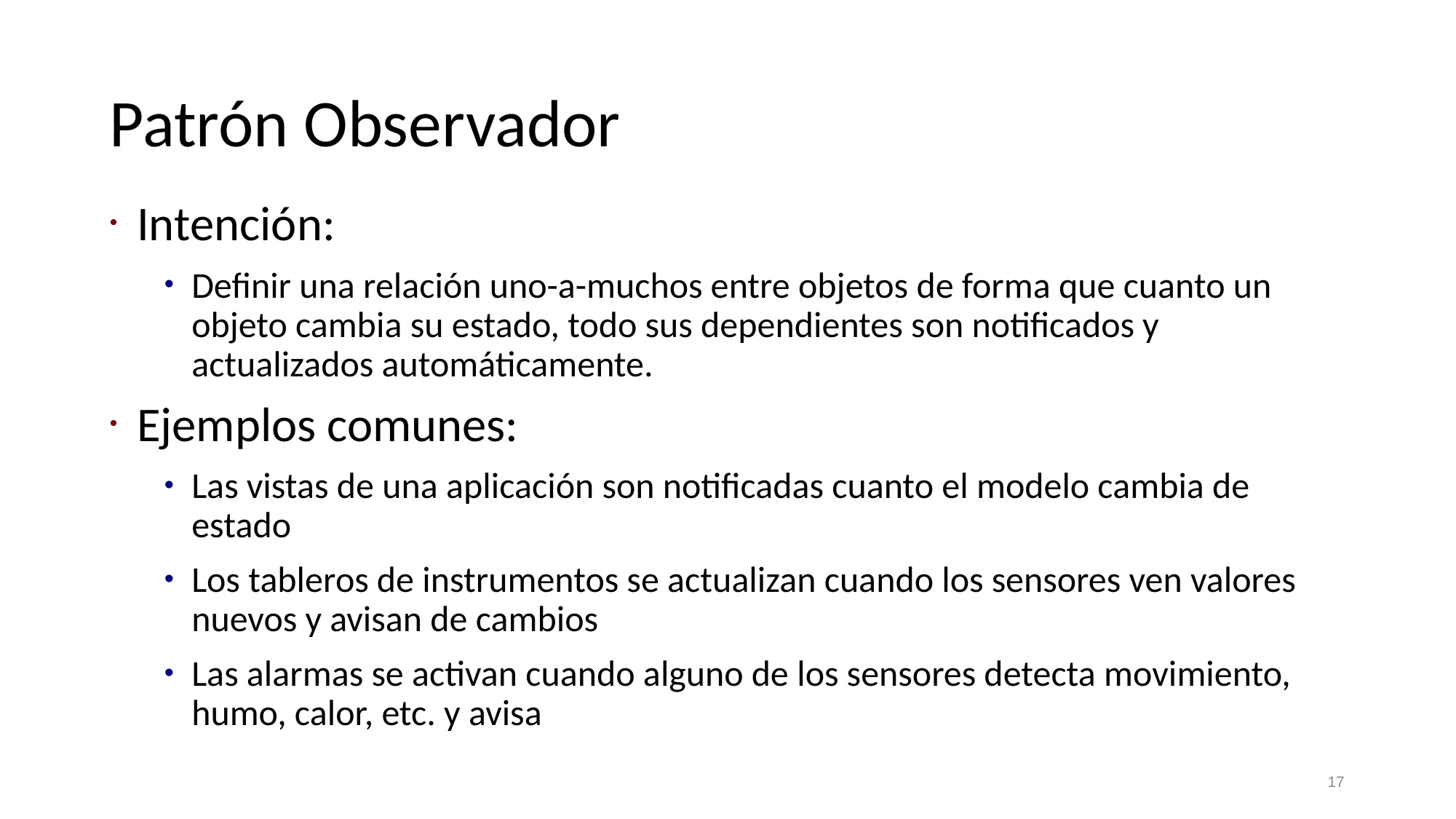

# Patrón Observador
Intención:
Definir una relación uno-a-muchos entre objetos de forma que cuanto un objeto cambia su estado, todo sus dependientes son notificados y actualizados automáticamente.
Ejemplos comunes:
Las vistas de una aplicación son notificadas cuanto el modelo cambia de estado
Los tableros de instrumentos se actualizan cuando los sensores ven valores nuevos y avisan de cambios
Las alarmas se activan cuando alguno de los sensores detecta movimiento, humo, calor, etc. y avisa

17